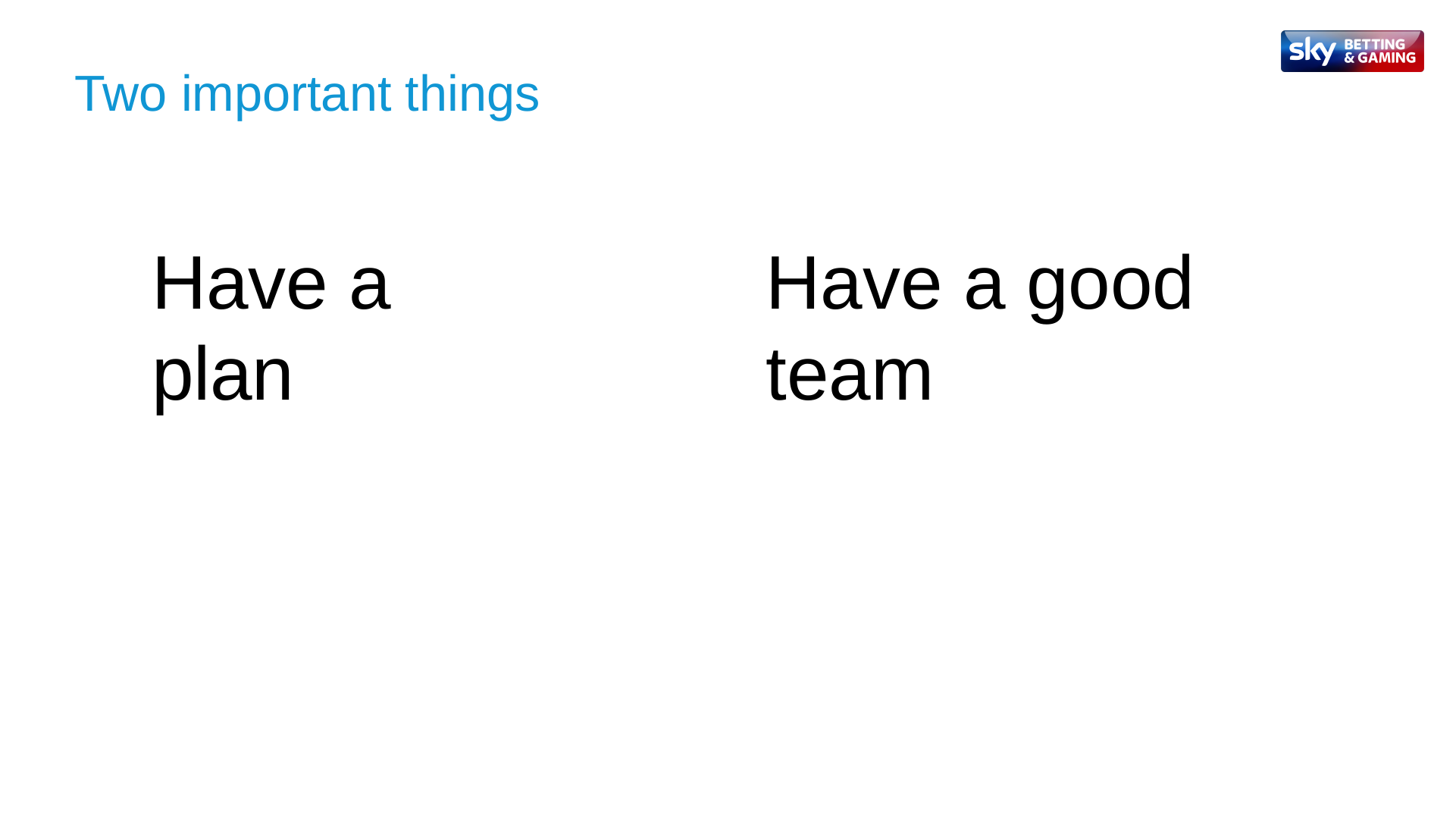

Two important things
Have a plan
Have a good team